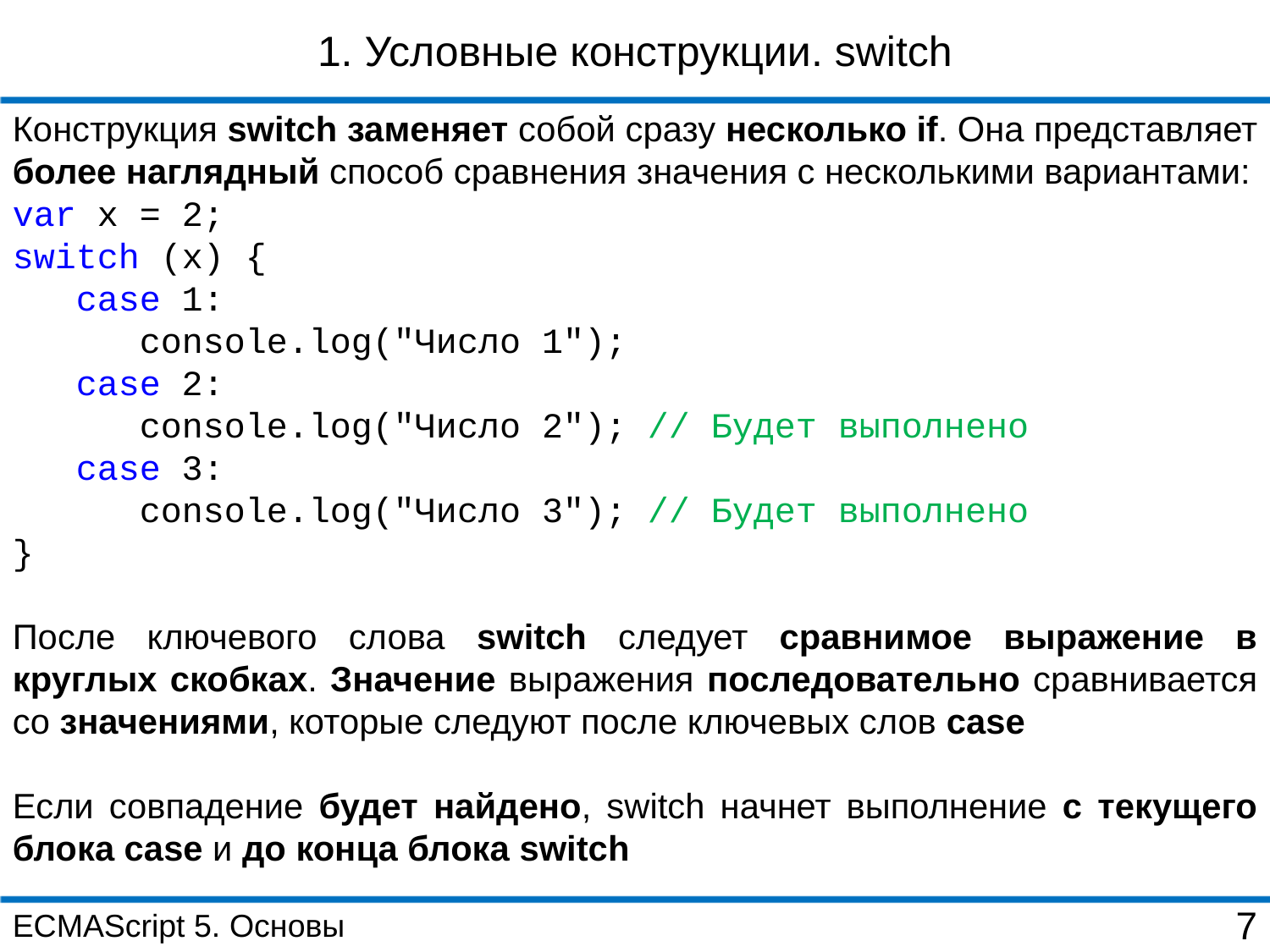

1. Условные конструкции. switch
Конструкция switch заменяет собой сразу несколько if. Она представляет более наглядный способ сравнения значения с несколькими вариантами:
var x = 2;
switch (x) {
   case 1:
      console.log("Число 1");
   case 2:
      console.log("Число 2"); // Будет выполнено
   case 3:
      console.log("Число 3"); // Будет выполнено
}

После ключевого слова switch следует сравнимое выражение в круглых скобках. Значение выражения последовательно сравнивается со значениями, которые следуют после ключевых слов case

Если совпадение будет найдено, switch начнет выполнение с текущего блока case и до конца блока switch
ECMAScript 5. Основы
7